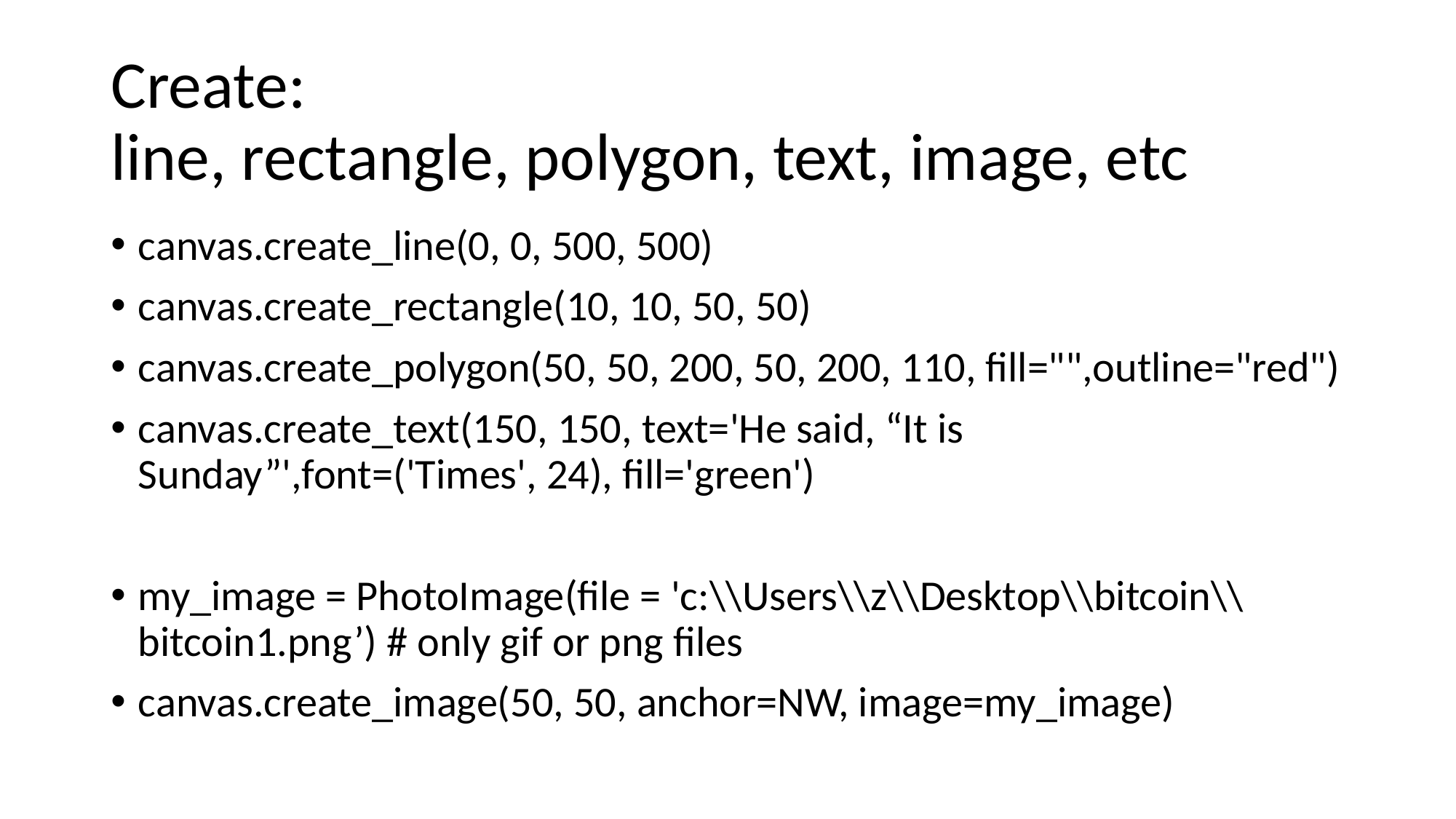

# Create: line, rectangle, polygon, text, image, etc
canvas.create_line(0, 0, 500, 500)
canvas.create_rectangle(10, 10, 50, 50)
canvas.create_polygon(50, 50, 200, 50, 200, 110, fill="",outline="red")
canvas.create_text(150, 150, text='He said, “It is Sunday”',font=('Times', 24), fill='green')

my_image = PhotoImage(file = 'c:\\Users\\z\\Desktop\\bitcoin\\bitcoin1.png’) # only gif or png files
canvas.create_image(50, 50, anchor=NW, image=my_image)